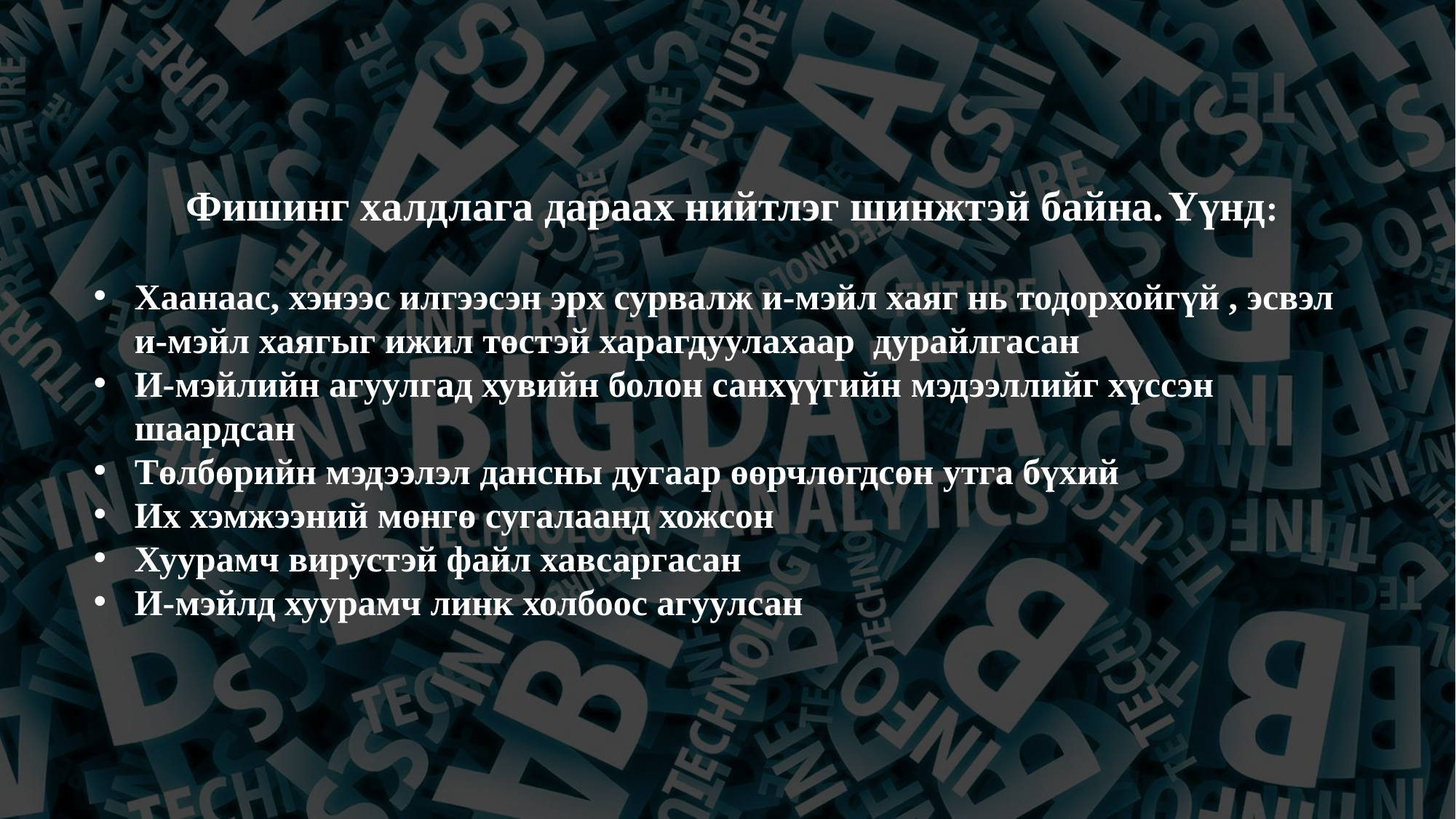

Фишинг халдлага дараах нийтлэг шинжтэй байна.	Үүнд:

Хаанаас, хэнээс илгээсэн эрх сурвалж и-мэйл хаяг нь тодорхойгүй , эсвэл  и-мэйл хаягыг ижил төстэй харагдуулахаар  дурайлгасан
И-мэйлийн агуулгад хувийн болон санхүүгийн мэдээллийг хүссэн шаардсан
Төлбөрийн мэдээлэл дансны дугаар өөрчлөгдсөн утга бүхий
Их хэмжээний мөнгө сугалаанд хожсон
Хуурамч вирустэй файл хавсаргасан
И-мэйлд хуурамч линк холбоос агуулсан